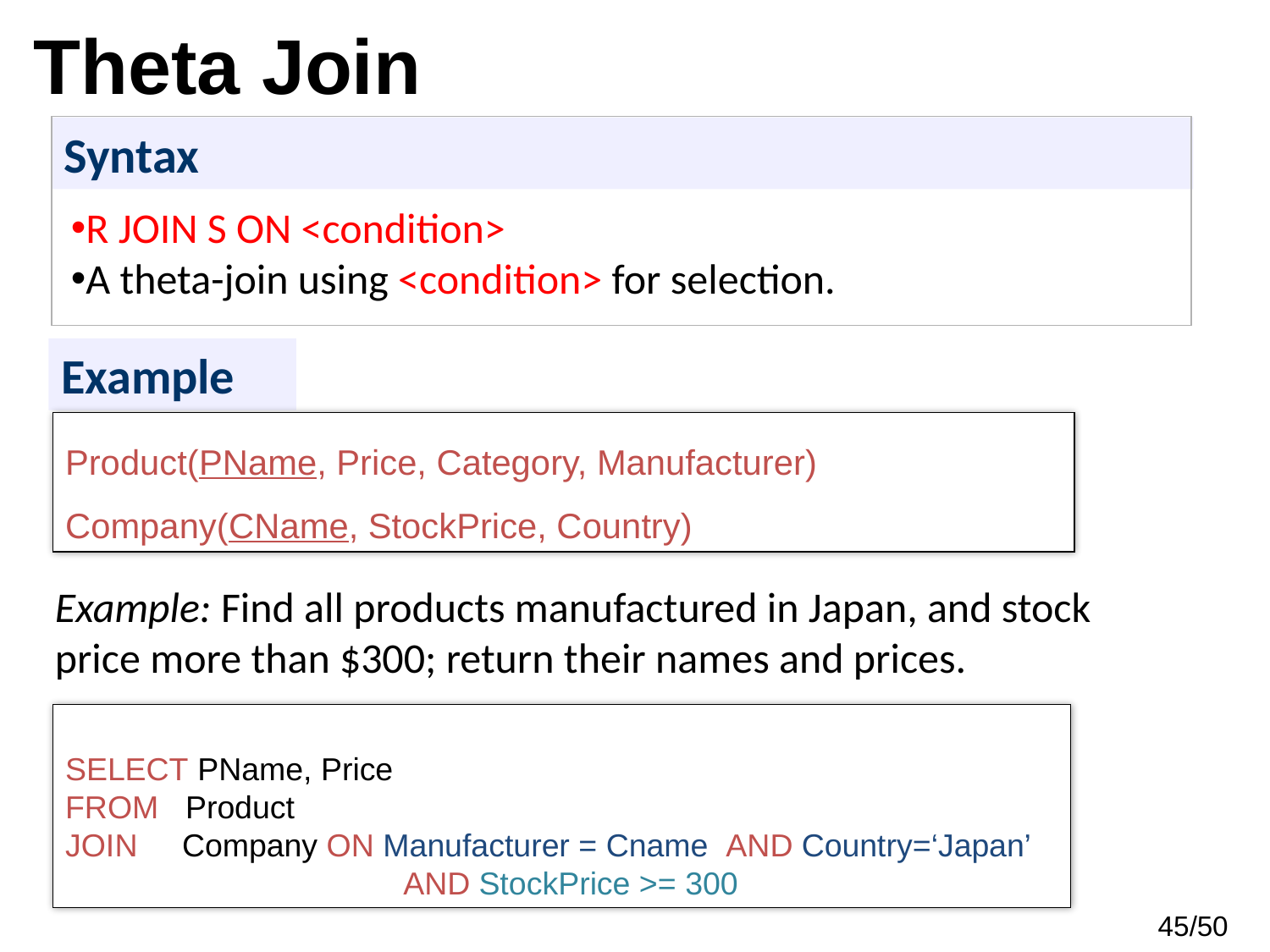

Theta Join

Syntax
R JOIN S ON <condition>
A theta-join using <condition> for selection.
Example
Product(PName, Price, Category, Manufacturer)
Company(CName, StockPrice, Country)

Example: Find all products manufactured in Japan, and stock price more than $300; return their names and prices.

SELECT PName, Price
FROM   Product
JOIN     Company ON Manufacturer = Cname  AND Country=‘Japan’
                                      AND StockPrice >= 300
45/50